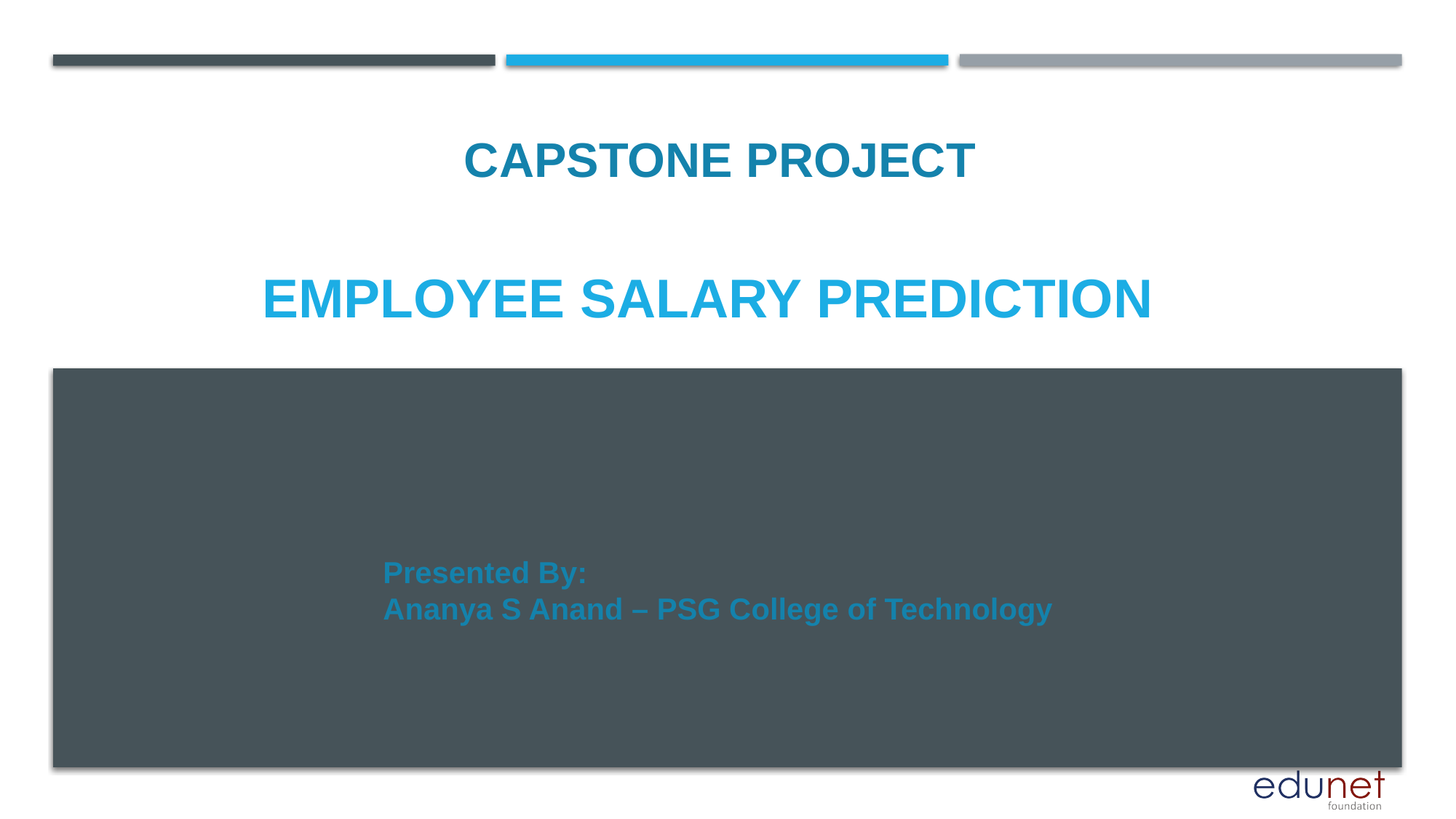

CAPSTONE PROJECT
# EMPLOYEE SALARY PREDICTION
Presented By:
Ananya S Anand – PSG College of Technology